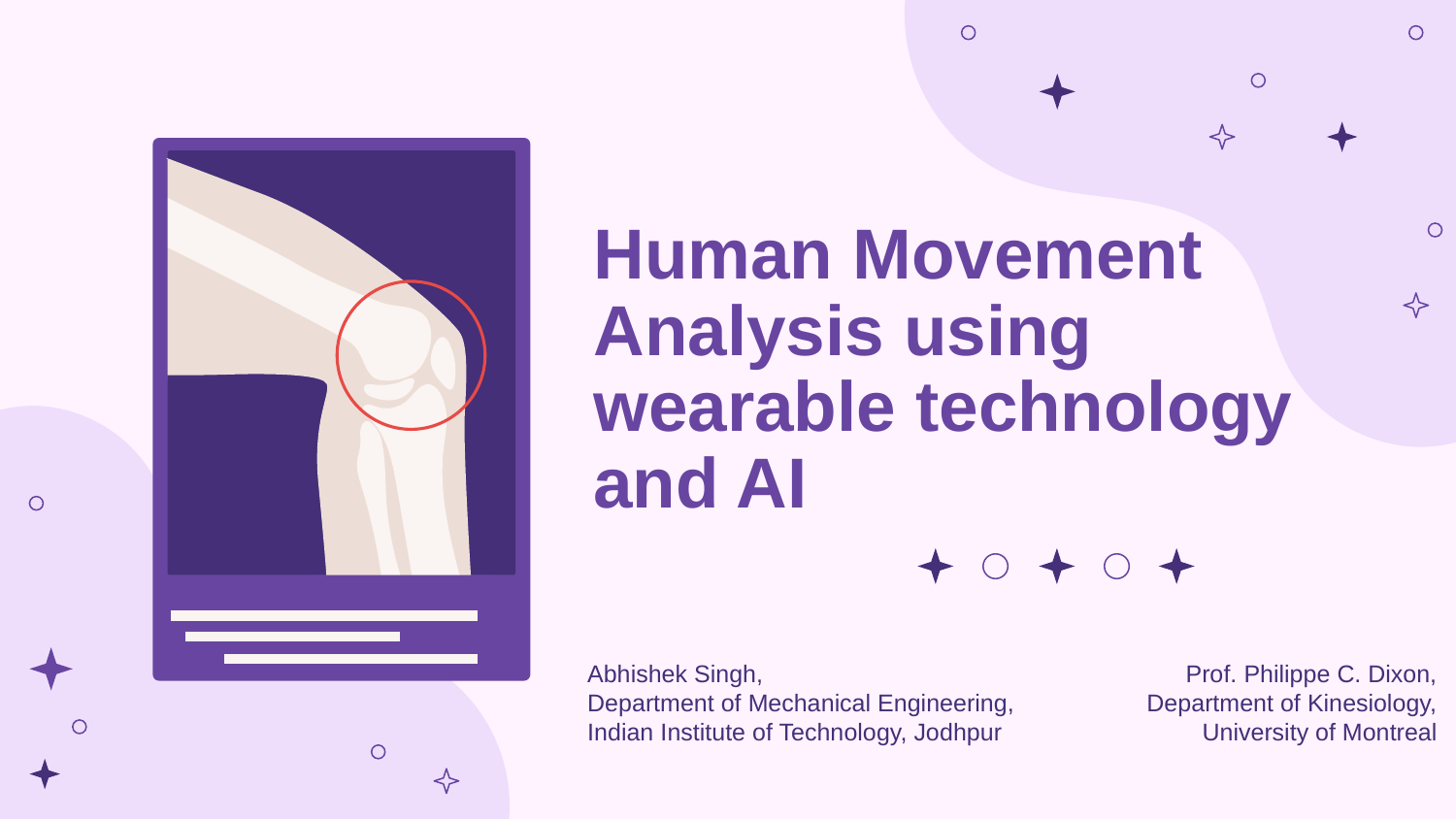

# Human Movement Analysis using wearable technology and AI

Abhishek Singh,
Department of Mechanical Engineering,
Indian Institute of Technology, Jodhpur
Prof. Philippe C. Dixon,
Department of Kinesiology,
University of Montreal